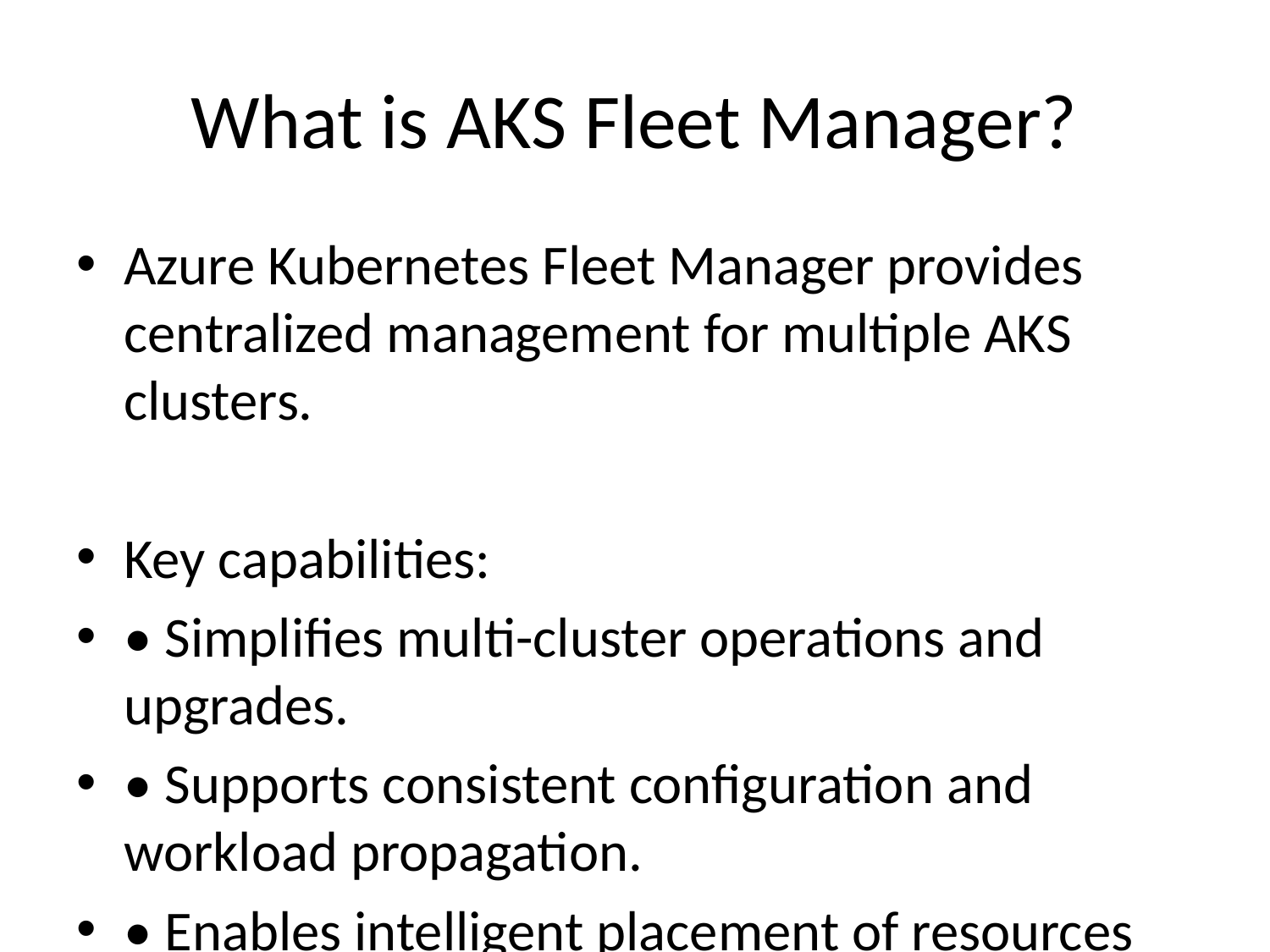

# What is AKS Fleet Manager?
Azure Kubernetes Fleet Manager provides centralized management for multiple AKS clusters.

Key capabilities:
• Simplifies multi-cluster operations and upgrades.
• Supports consistent configuration and workload propagation.
• Enables intelligent placement of resources across clusters.
• Integrates with Azure Resource Manager for unified governance.